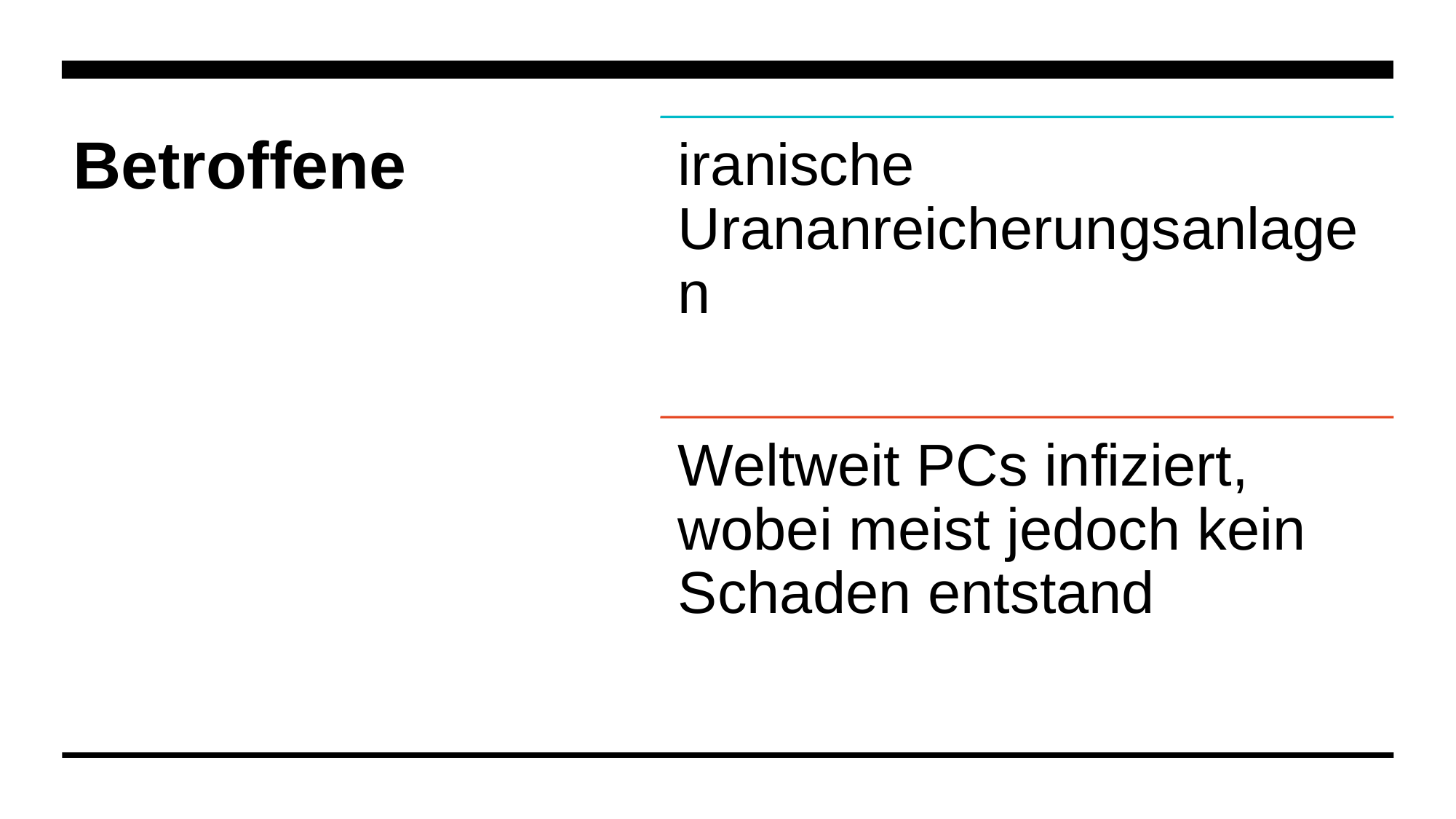

# Betroffene
iranische Urananreicherungsanlagen
Weltweit PCs infiziert, wobei meist jedoch kein Schaden entstand